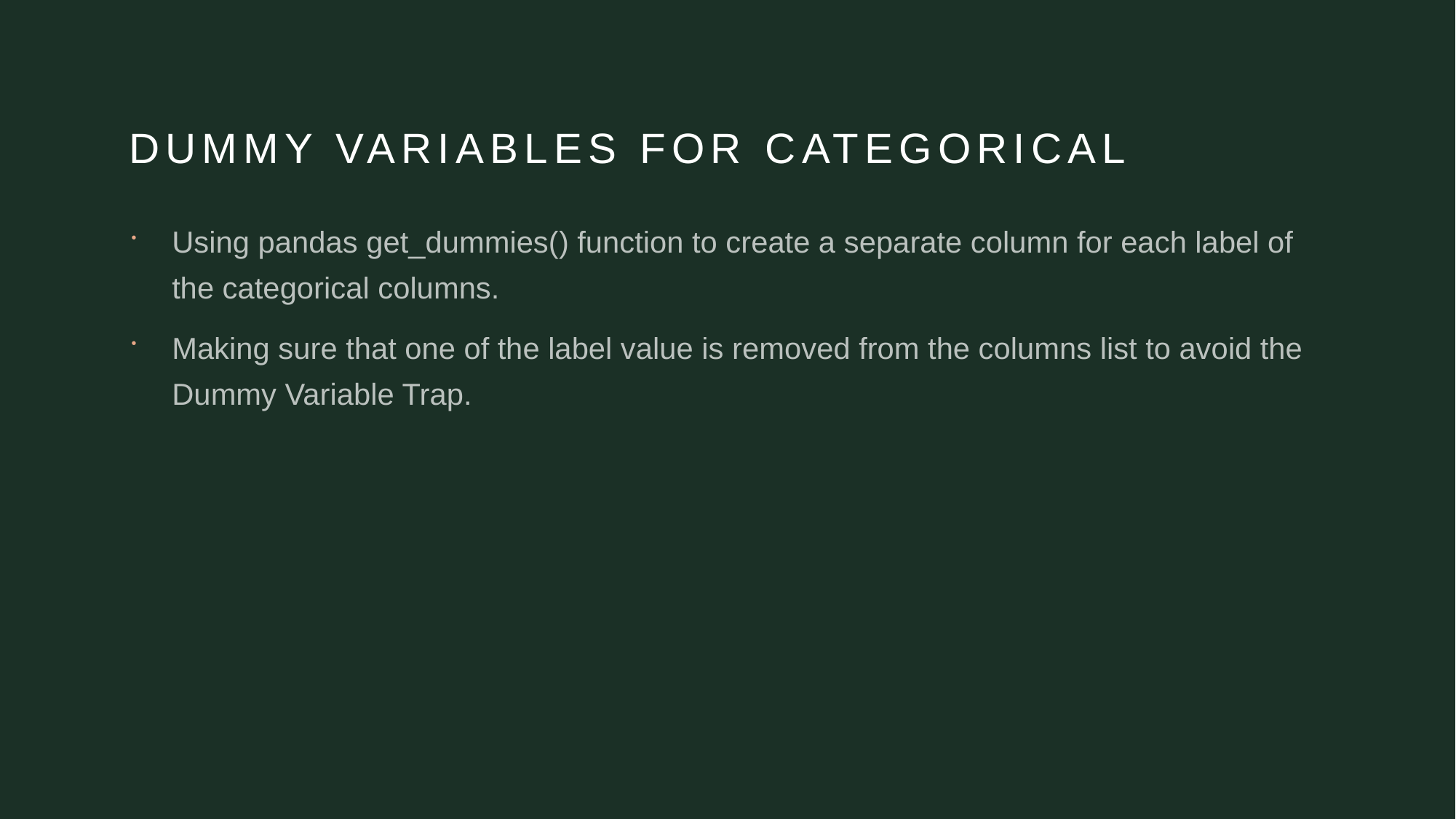

# Dummy variables for CATEGORICAL
Using pandas get_dummies() function to create a separate column for each label of the categorical columns.
Making sure that one of the label value is removed from the columns list to avoid the Dummy Variable Trap.